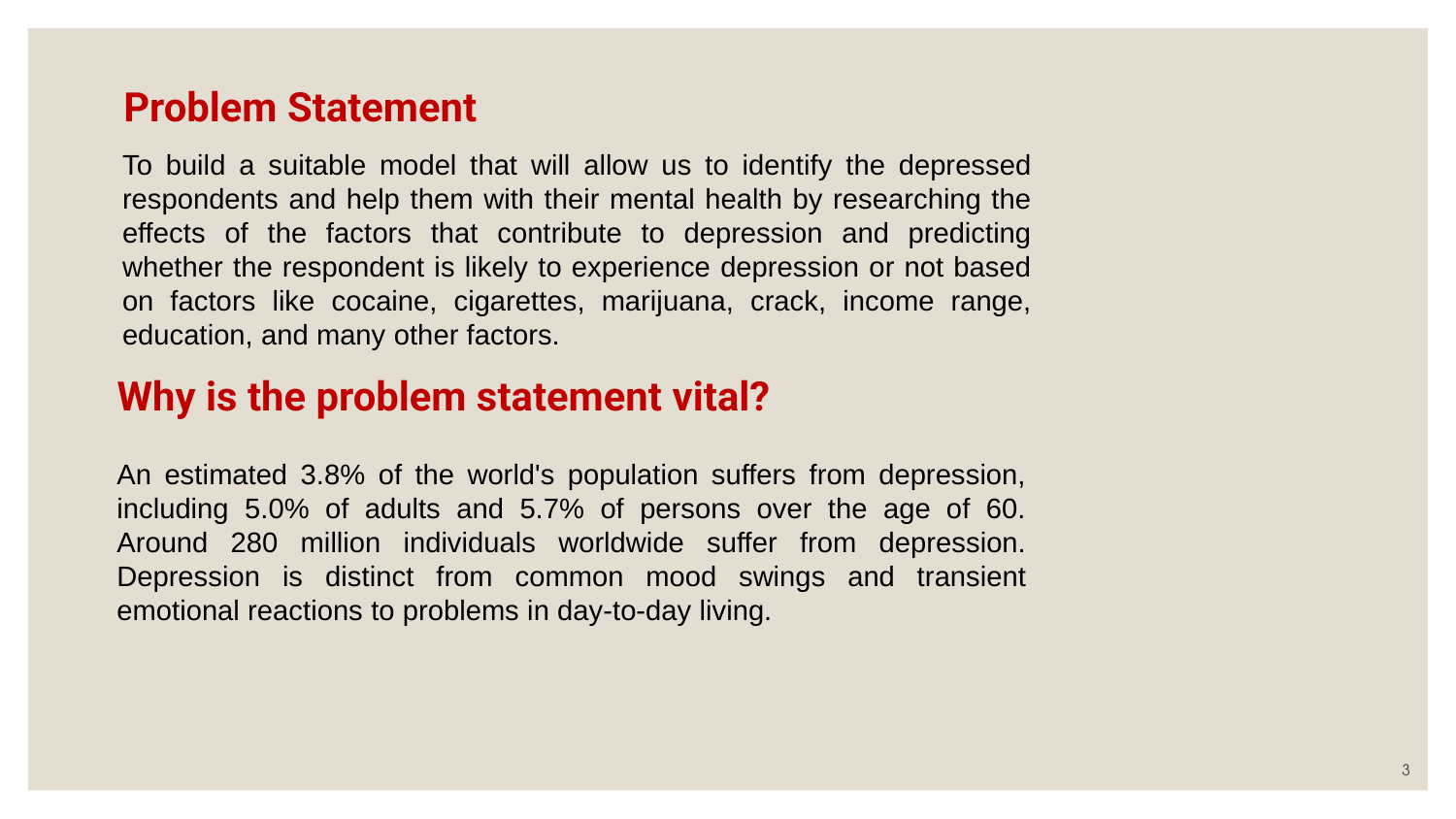

# Problem Statement
To build a suitable model that will allow us to identify the depressed respondents and help them with their mental health by researching the effects of the factors that contribute to depression and predicting whether the respondent is likely to experience depression or not based on factors like cocaine, cigarettes, marijuana, crack, income range, education, and many other factors.
Why is the problem statement vital?
An estimated 3.8% of the world's population suffers from depression, including 5.0% of adults and 5.7% of persons over the age of 60. Around 280 million individuals worldwide suffer from depression. Depression is distinct from common mood swings and transient emotional reactions to problems in day-to-day living.
3